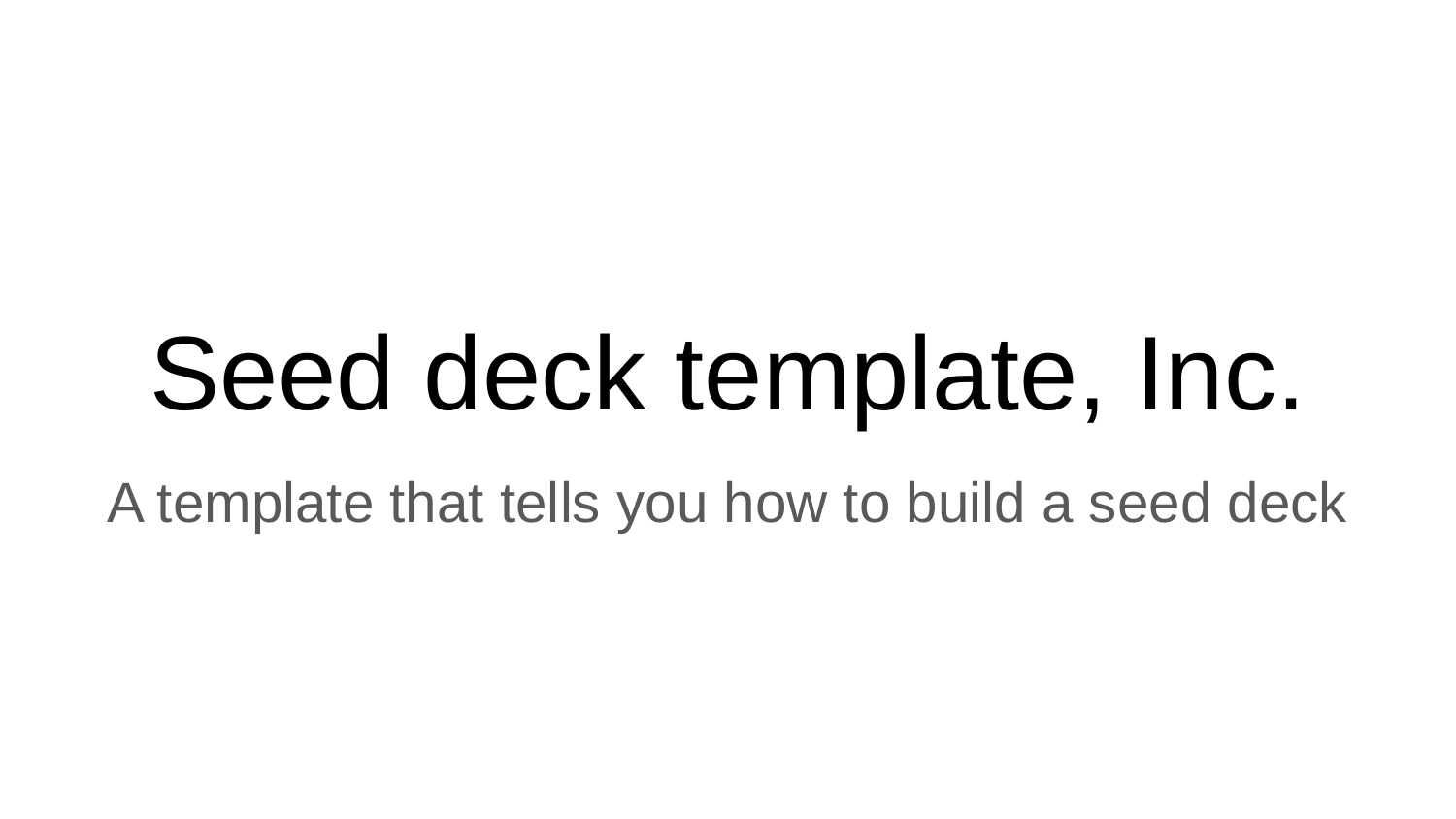

# Seed deck template, Inc.
A template that tells you how to build a seed deck